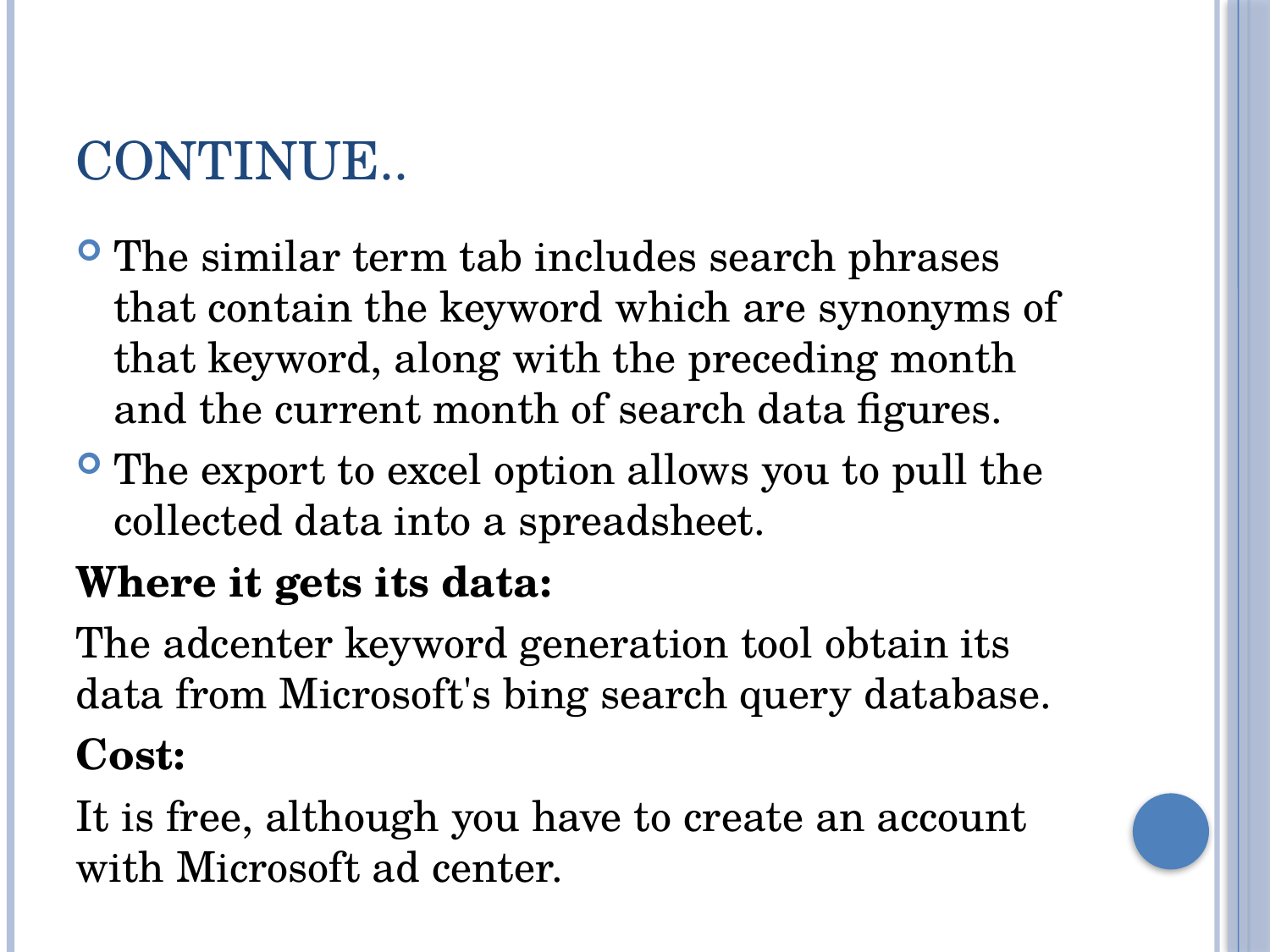

# Continue..
The similar term tab includes search phrases that contain the keyword which are synonyms of that keyword, along with the preceding month and the current month of search data figures.
The export to excel option allows you to pull the collected data into a spreadsheet.
Where it gets its data:
The adcenter keyword generation tool obtain its data from Microsoft's bing search query database.
Cost:
It is free, although you have to create an account with Microsoft ad center.